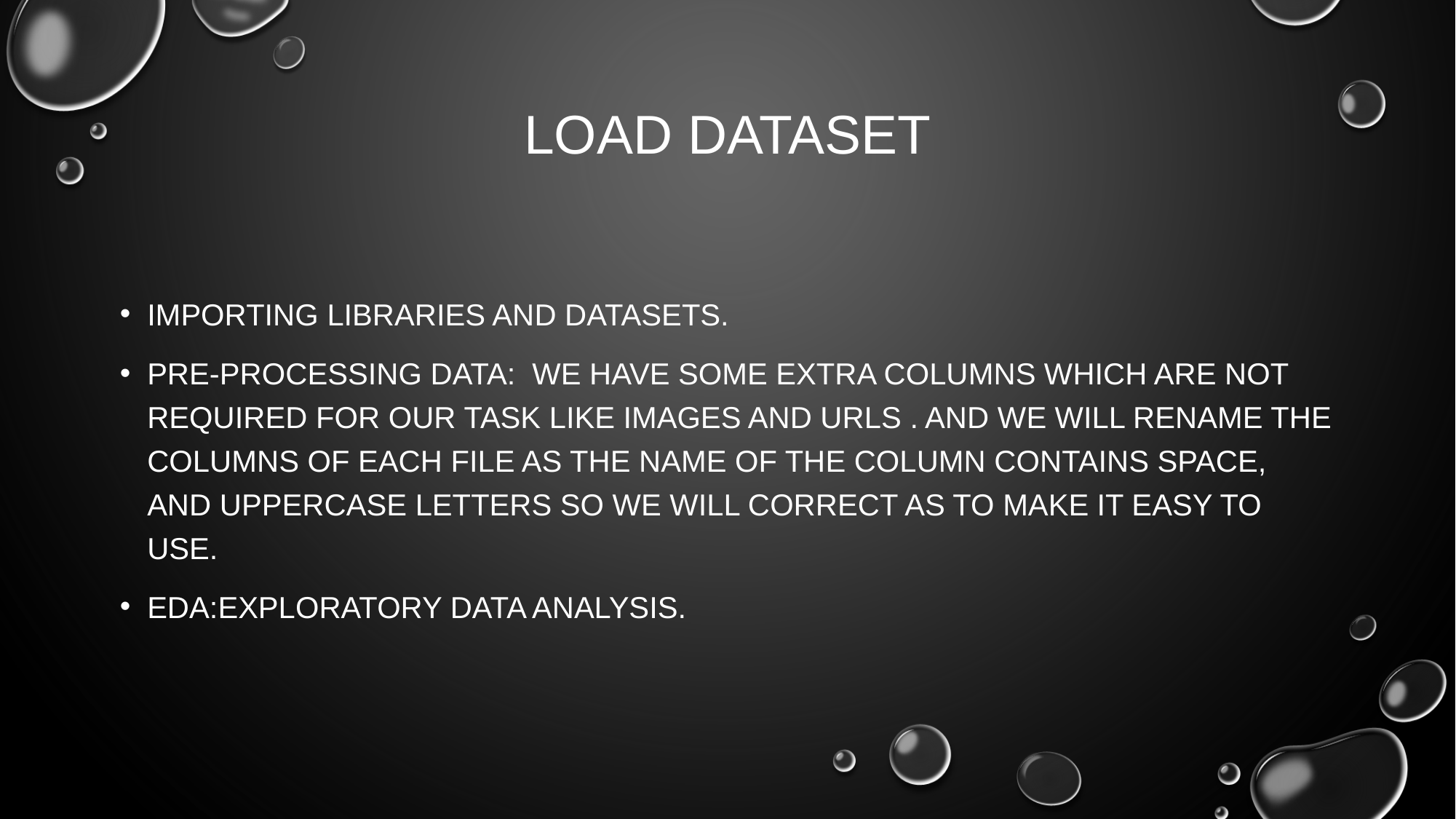

# Load Dataset
Importing libraries and datasets.
Pre-processing data:  we have some extra columns which are not required for our task like images and URLS . And we will rename the columns of each file as the name of the column contains space, and uppercase letters so we will correct as to make it easy to use.
EDA:Exploratory data analysis.